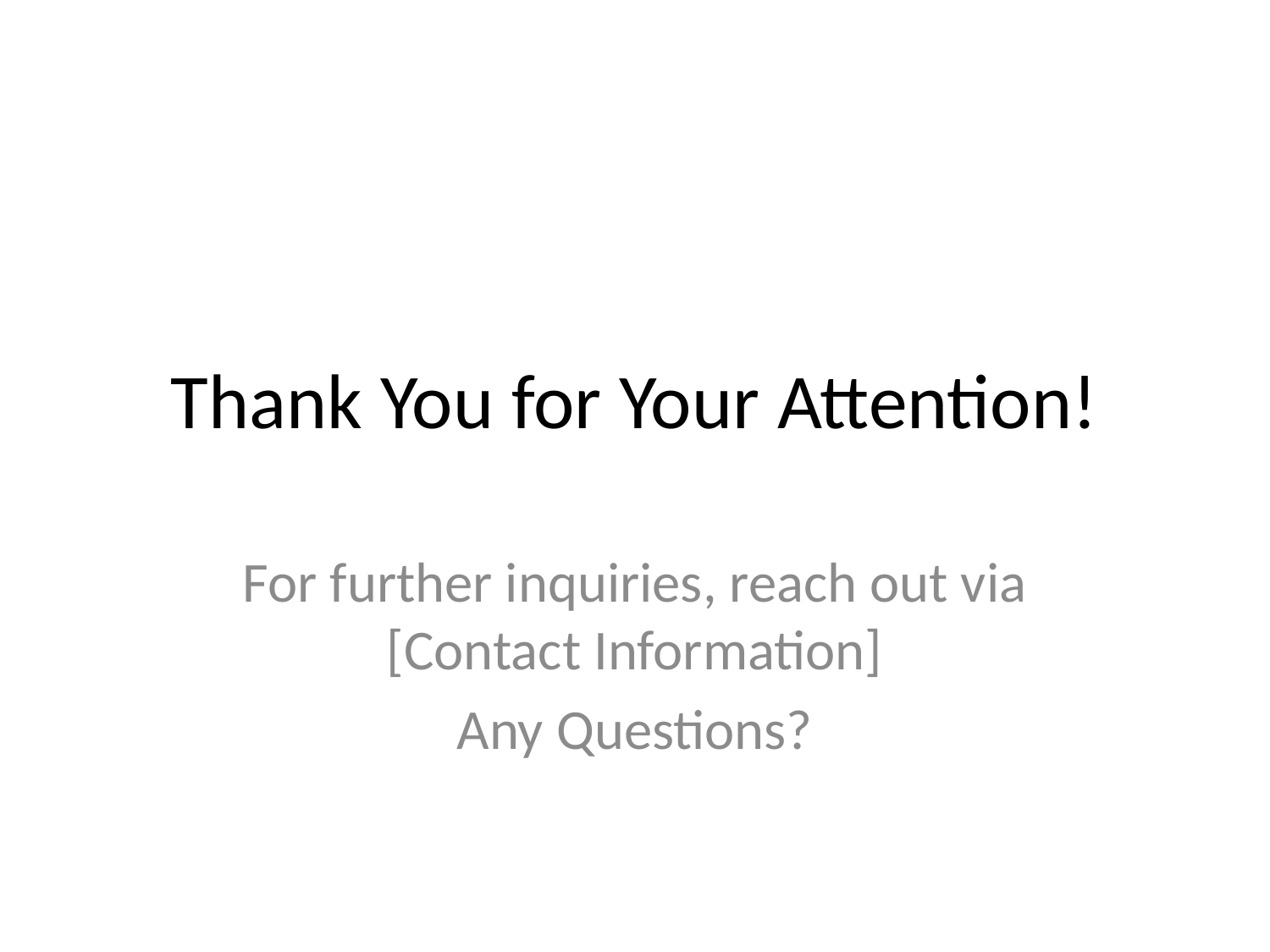

# Thank You for Your Attention!
For further inquiries, reach out via [Contact Information]
Any Questions?